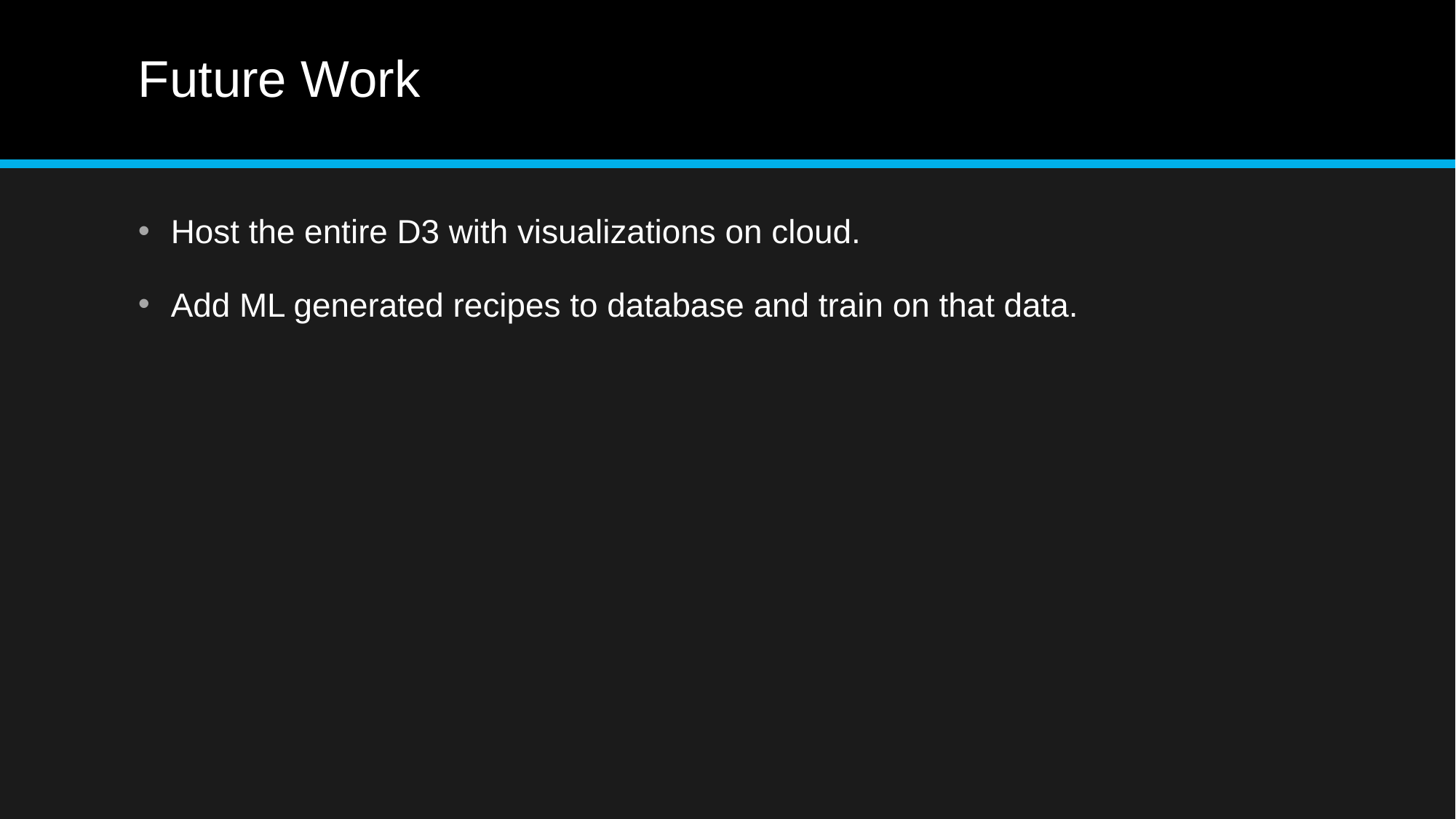

# Future Work
Host the entire D3 with visualizations on cloud.
Add ML generated recipes to database and train on that data.